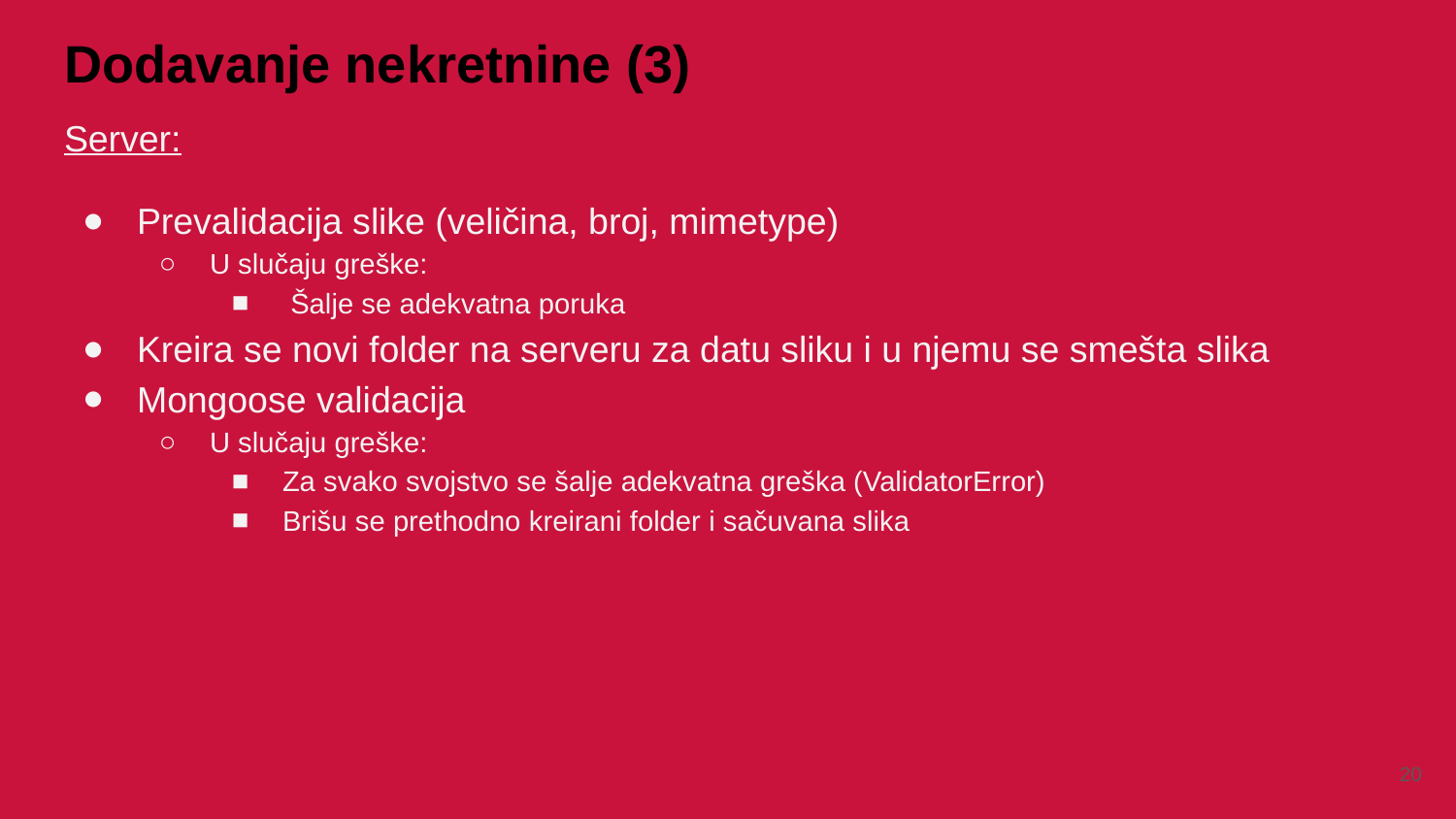

# Dodavanje nekretnine (3)
Server:
Prevalidacija slike (veličina, broj, mimetype)
U slučaju greške:
 Šalje se adekvatna poruka
Kreira se novi folder na serveru za datu sliku i u njemu se smešta slika
Mongoose validacija
U slučaju greške:
Za svako svojstvo se šalje adekvatna greška (ValidatorError)
Brišu se prethodno kreirani folder i sačuvana slika

20